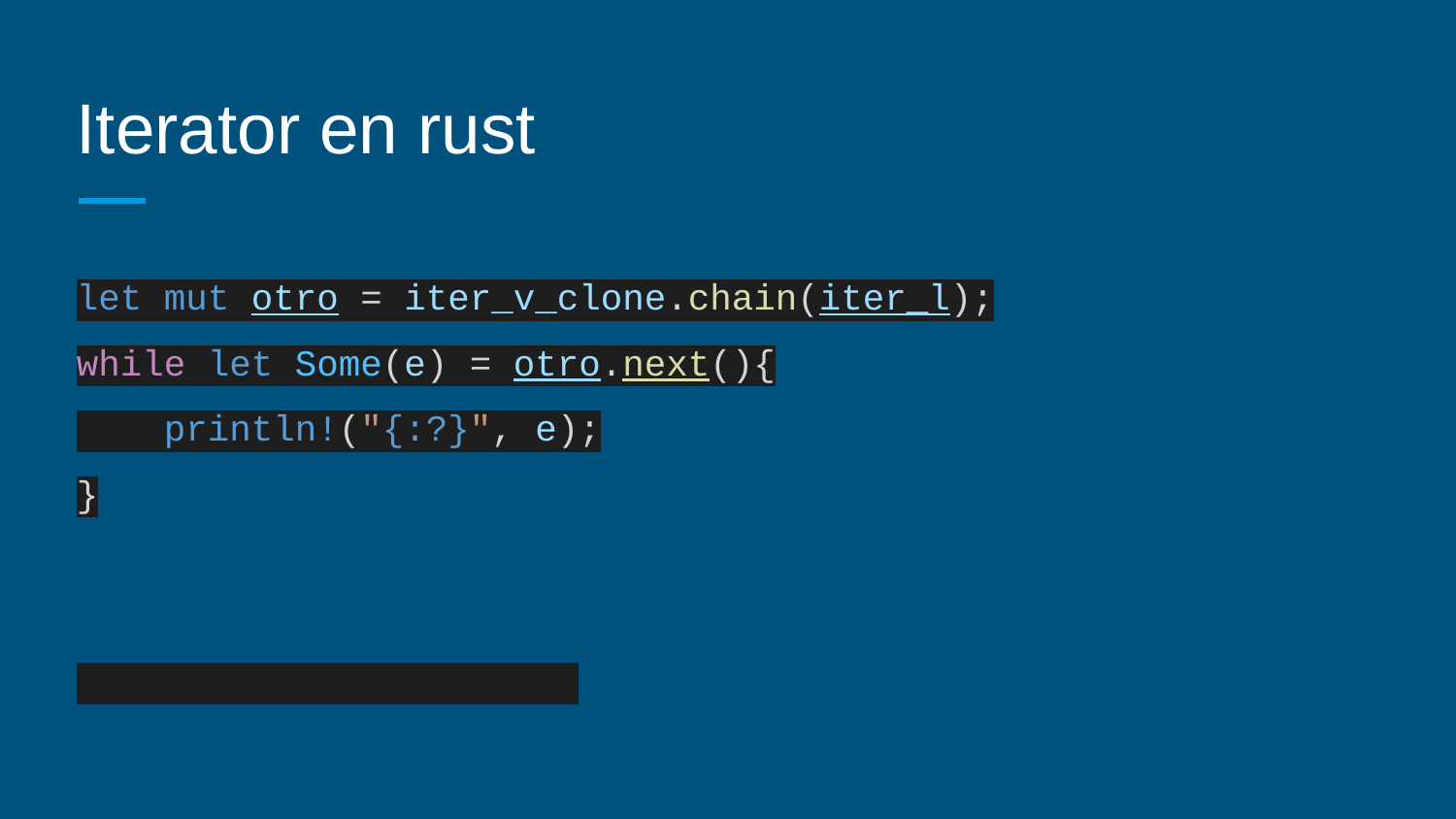

# Iterator en rust
let mut otro = iter_v_clone.chain(iter_l);
while let Some(e) = otro.next(){
    println!("{:?}", e);
}